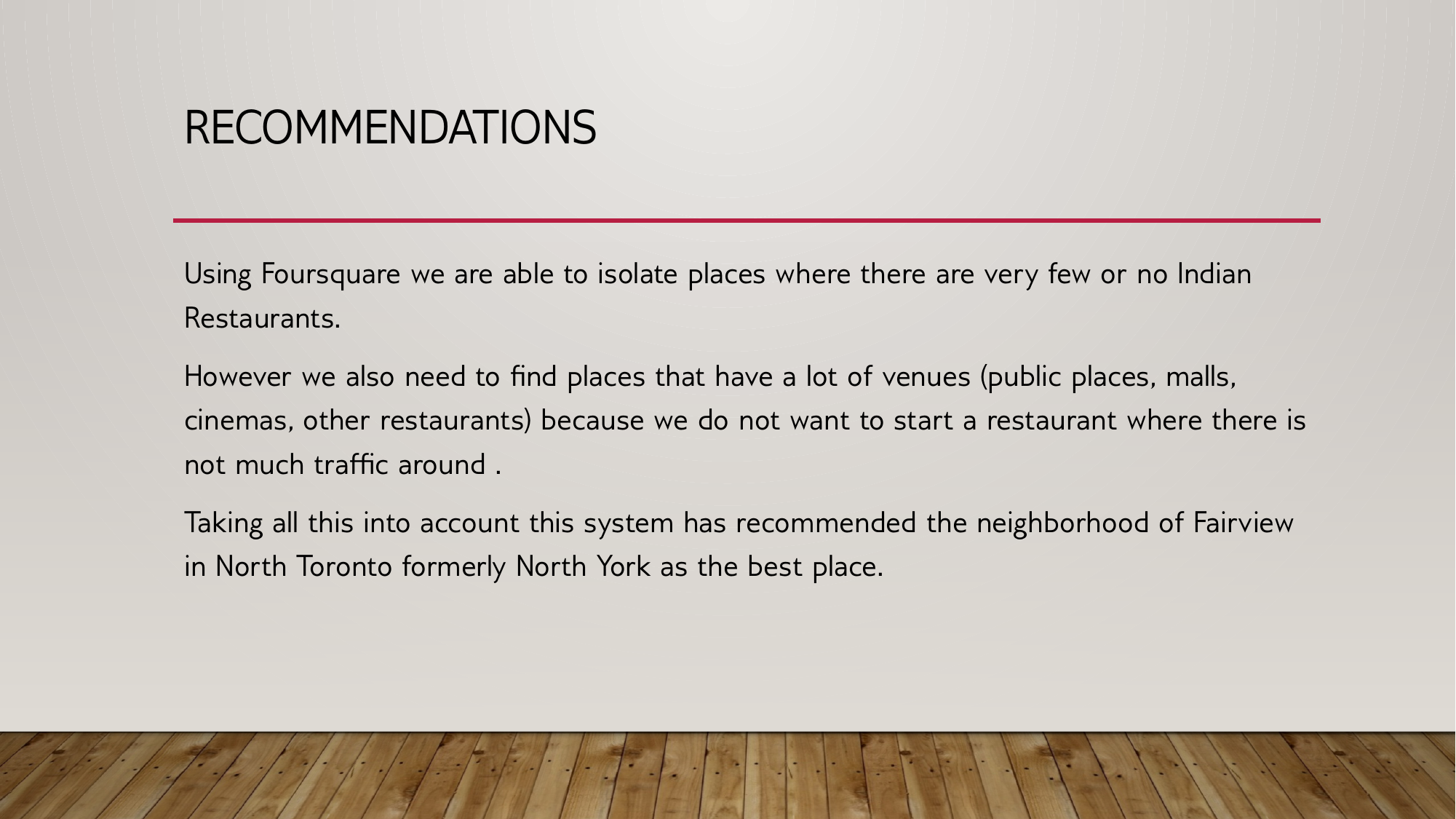

# Recommendations
Using Foursquare we are able to isolate places where there are very few or no Indian Restaurants.
However we also need to find places that have a lot of venues (public places, malls, cinemas, other restaurants) because we do not want to start a restaurant where there is not much traffic around .
Taking all this into account this system has recommended the neighborhood of Fairview in North Toronto formerly North York as the best place.